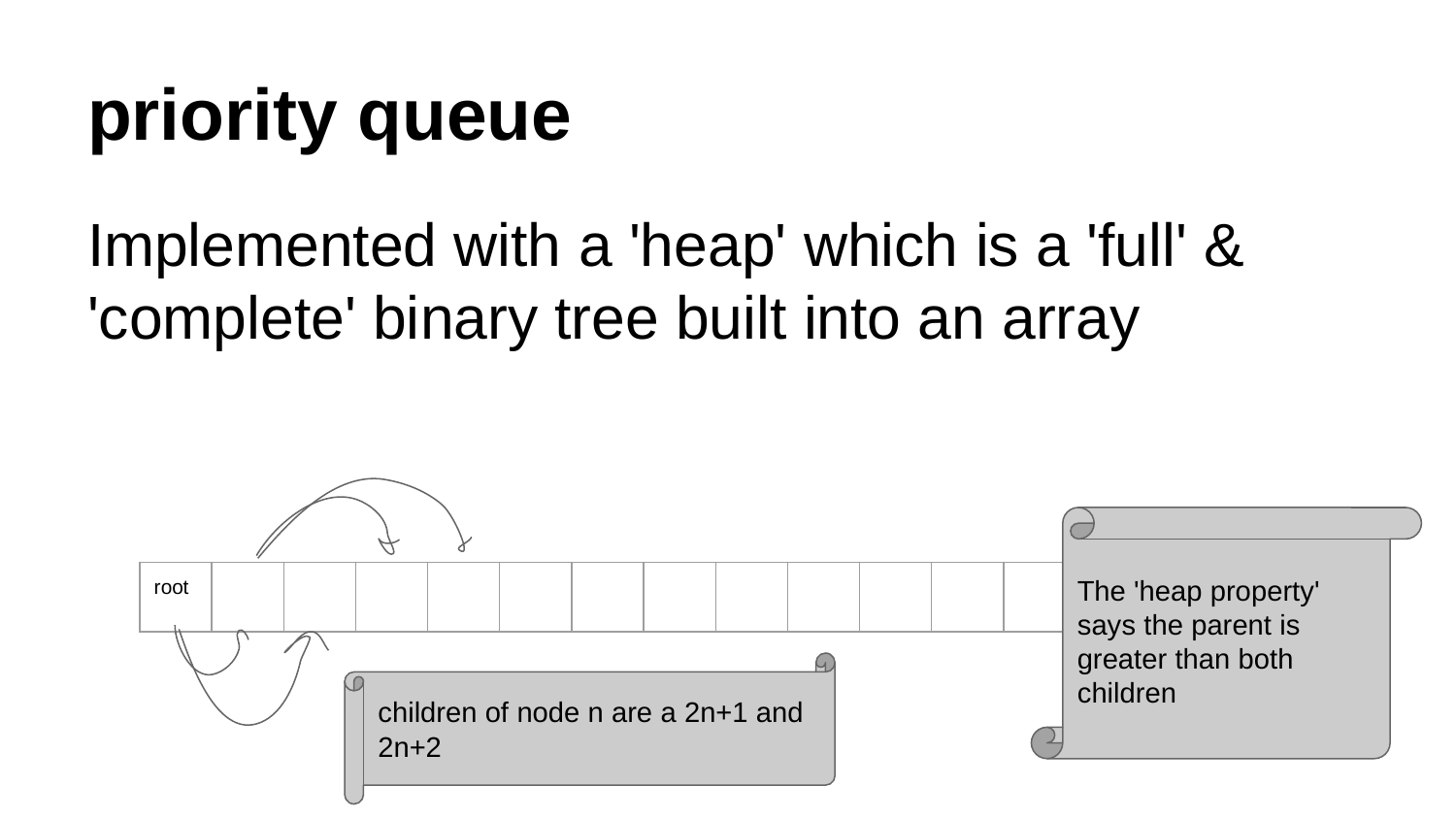

# priority queue
Implemented with a 'heap' which is a 'full' & 'complete' binary tree built into an array

The 'heap property' says the parent is greater than both children
| root |  |  |  |  |  |  |  |  |  |  |  |  |  |  |  |
| --- | --- | --- | --- | --- | --- | --- | --- | --- | --- | --- | --- | --- | --- | --- | --- |

children of node n are a 2n+1 and 2n+2